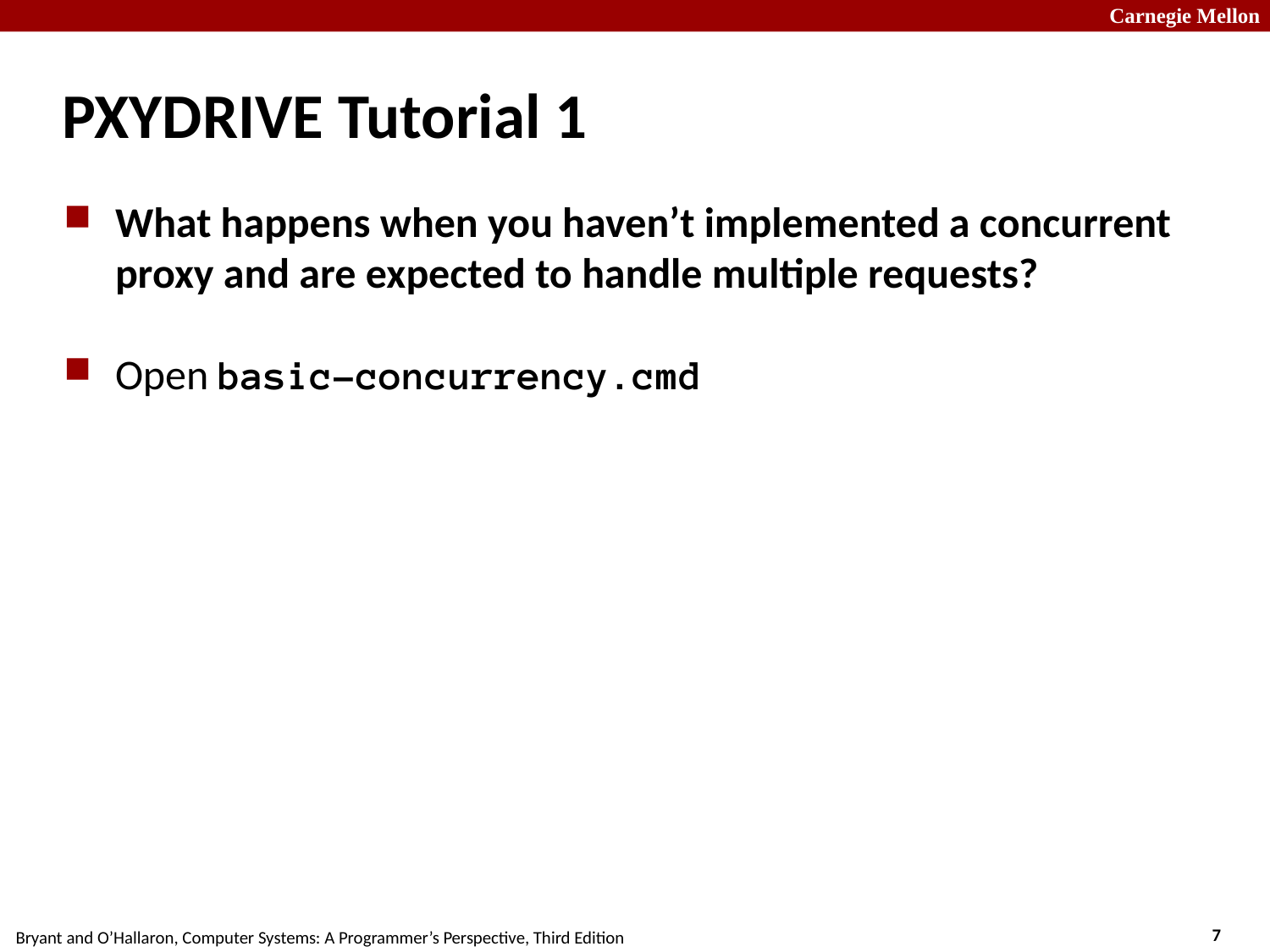

PxyDrive Tutorial 1
What happens when you haven’t implemented a concurrent proxy and are expected to handle multiple requests?

Open basic-concurrency.cmd